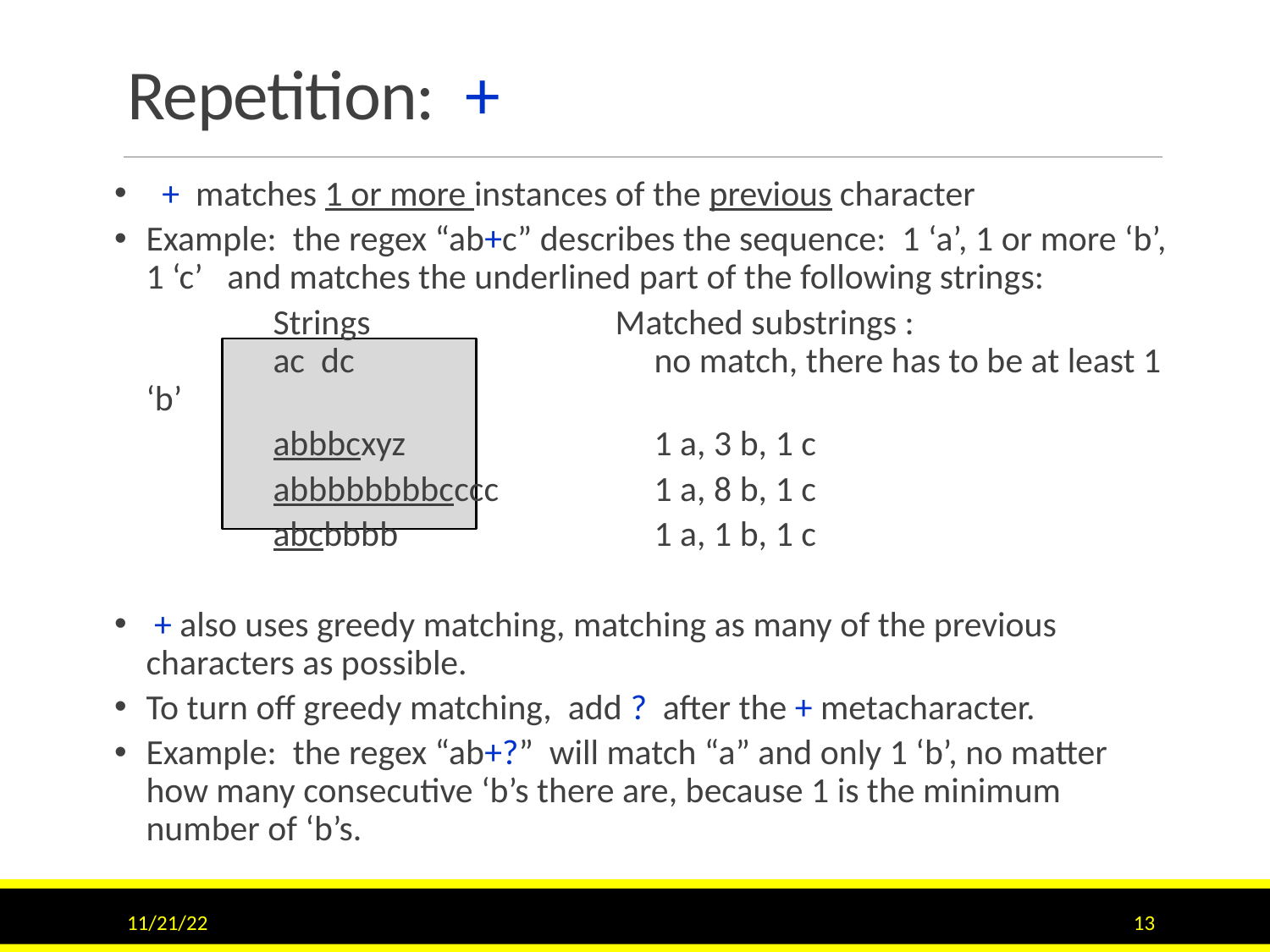

# Repetition:  +
  +  matches 1 or more instances of the previous character
Example:  the regex “ab+c” describes the sequence:  1 ‘a’, 1 or more ‘b’, 1 ‘c’   and matches the underlined part of the following strings:
		Strings		           Matched substrings :
	ac  dc		    	no match, there has to be at least 1 ‘b’
		abbbcxyz		1 a, 3 b, 1 c
		abbbbbbbbcccc		1 a, 8 b, 1 c
		abcbbbb			1 a, 1 b, 1 c

 + also uses greedy matching, matching as many of the previous characters as possible.
To turn off greedy matching,  add ?  after the + metacharacter.
Example:  the regex “ab+?”  will match “a” and only 1 ‘b’, no matter how many consecutive ‘b’s there are, because 1 is the minimum number of ‘b’s.

11/21/22
13